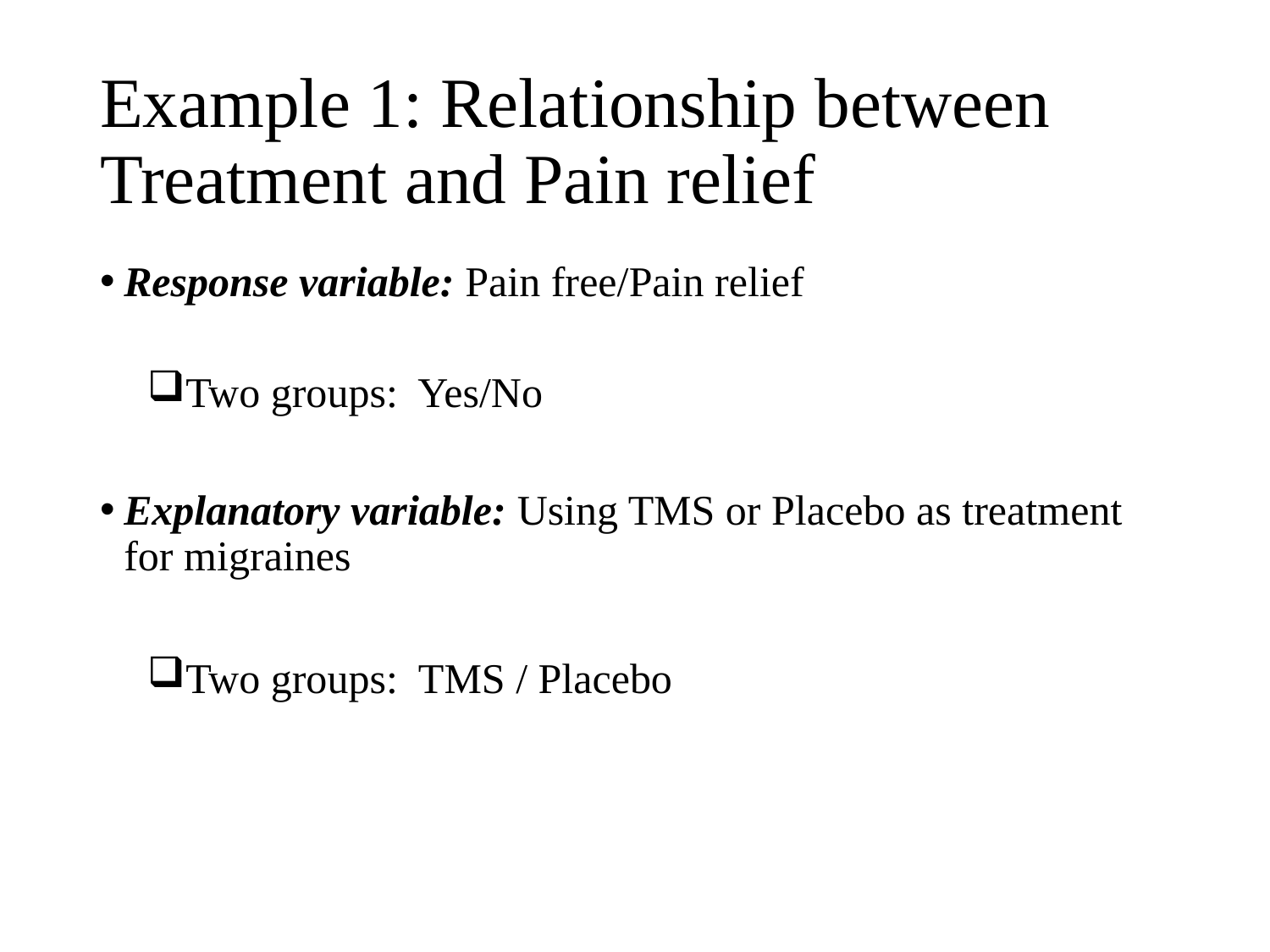

# Example 1: Relationship between Treatment and Pain relief
Response variable: Pain free/Pain relief

Two groups:  Yes/No

Explanatory variable: Using TMS or Placebo as treatment  for migraines

Two groups:  TMS / Placebo